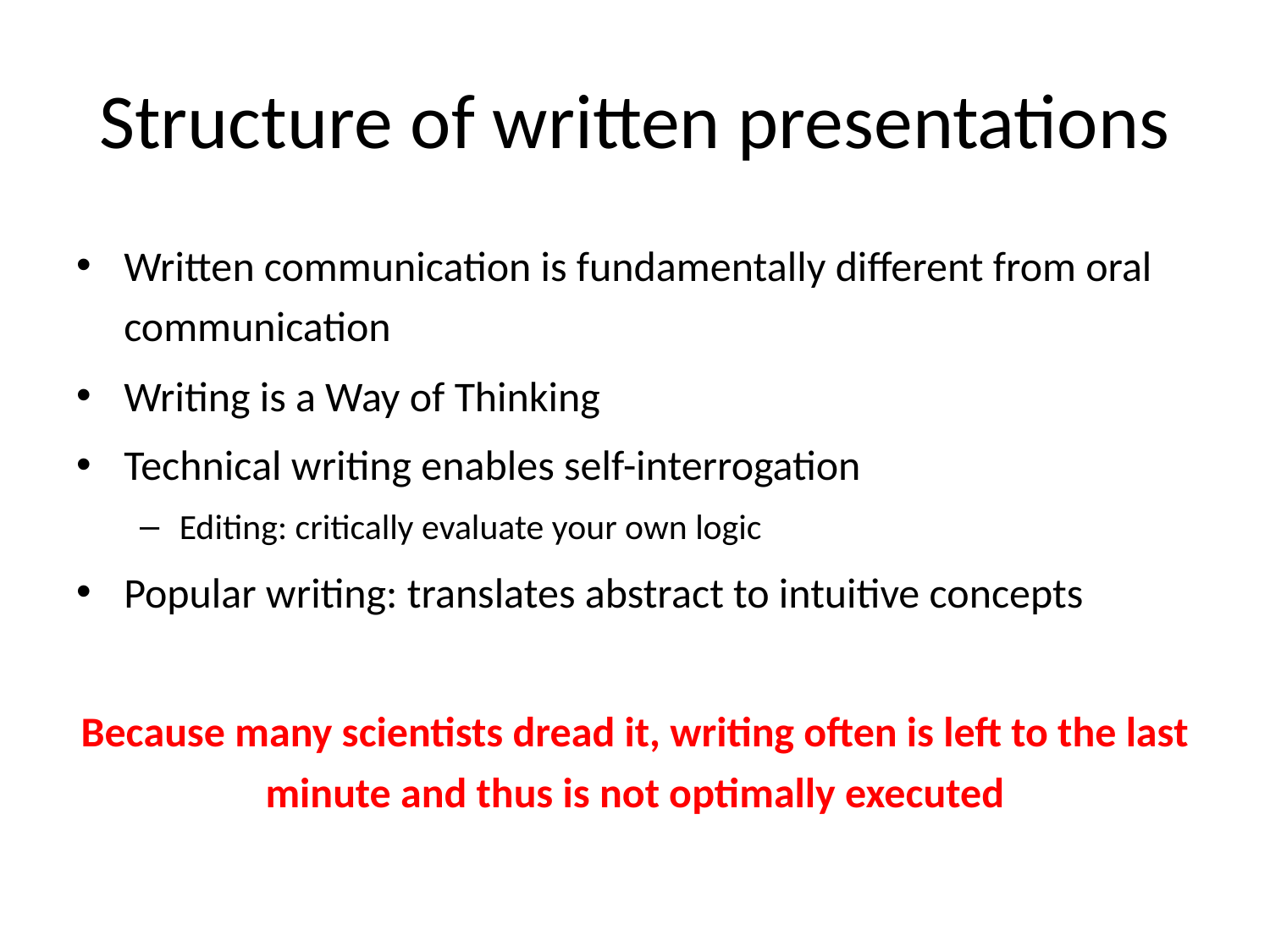

# Structure of written presentations
Written communication is fundamentally different from oral communication
Writing is a Way of Thinking
Technical writing enables self-interrogation
Editing: critically evaluate your own logic
Popular writing: translates abstract to intuitive concepts

Because many scientists dread it, writing often is left to the last minute and thus is not optimally executed